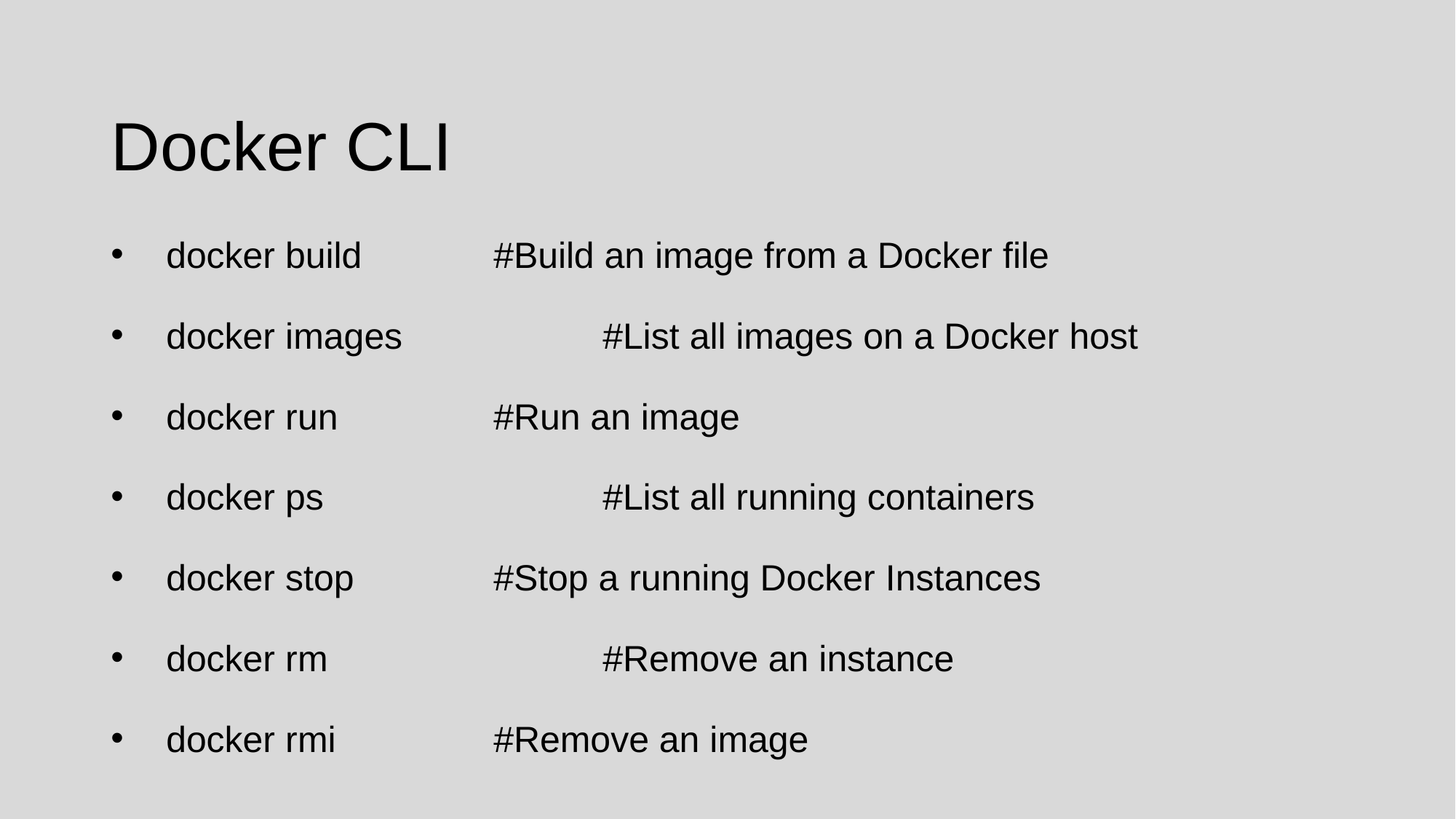

# Docker CLI
docker build		#Build an image from a Docker file
docker images		#List all images on a Docker host
docker run 		#Run an image
docker ps			#List all running containers
docker stop		#Stop a running Docker Instances
docker rm			#Remove an instance
docker rmi		#Remove an image